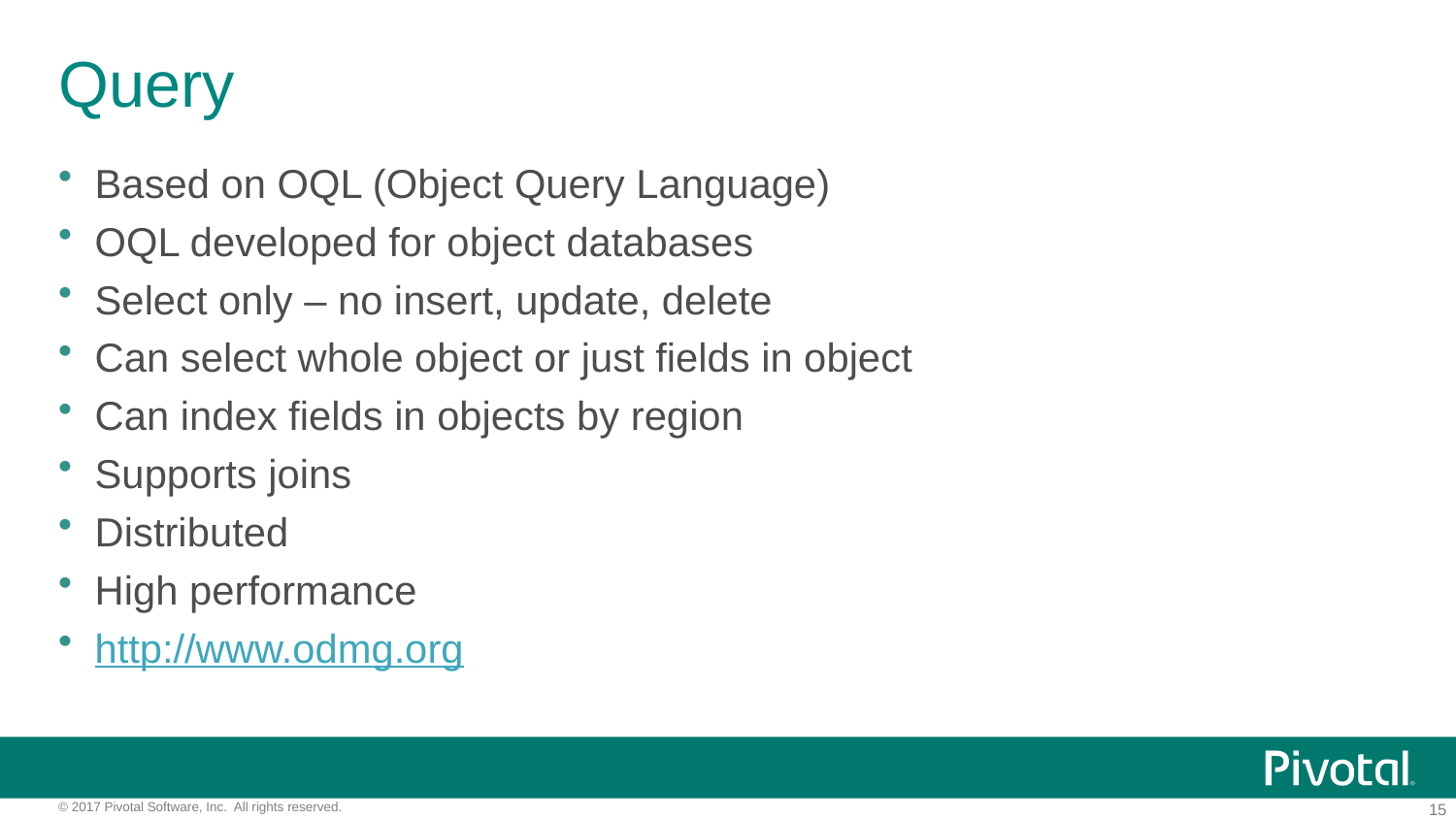

# Query
Based on OQL (Object Query Language)
OQL developed for object databases
Select only – no insert, update, delete
Can select whole object or just fields in object
Can index fields in objects by region
Supports joins
Distributed
High performance
http://www.odmg.org